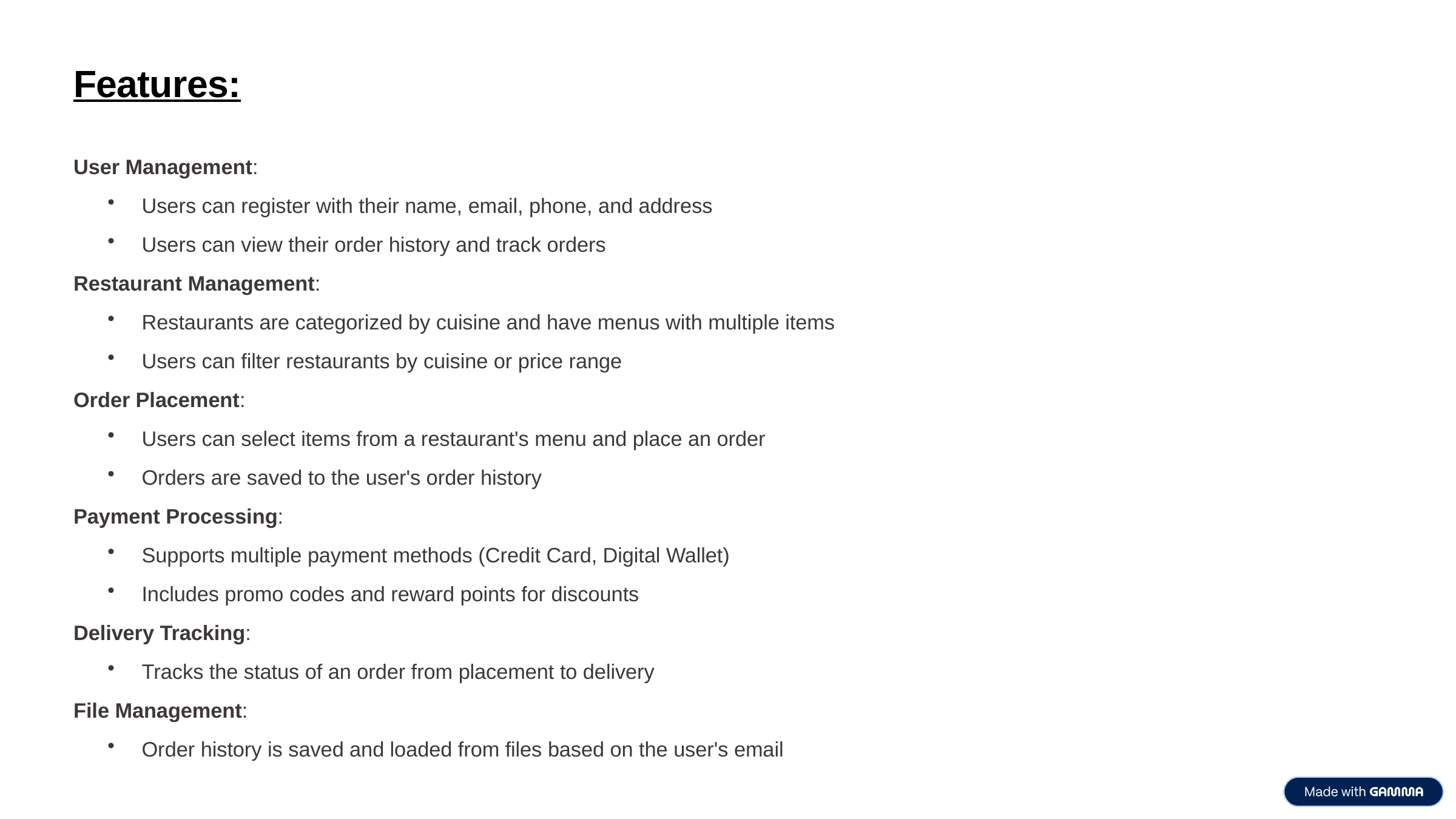

Features:
User Management:
Users can register with their name, email, phone, and address
Users can view their order history and track orders
Restaurant Management:
Restaurants are categorized by cuisine and have menus with multiple items
Users can filter restaurants by cuisine or price range
Order Placement:
Users can select items from a restaurant's menu and place an order
Orders are saved to the user's order history
Payment Processing:
Supports multiple payment methods (Credit Card, Digital Wallet)
Includes promo codes and reward points for discounts
Delivery Tracking:
Tracks the status of an order from placement to delivery
File Management:
Order history is saved and loaded from files based on the user's email